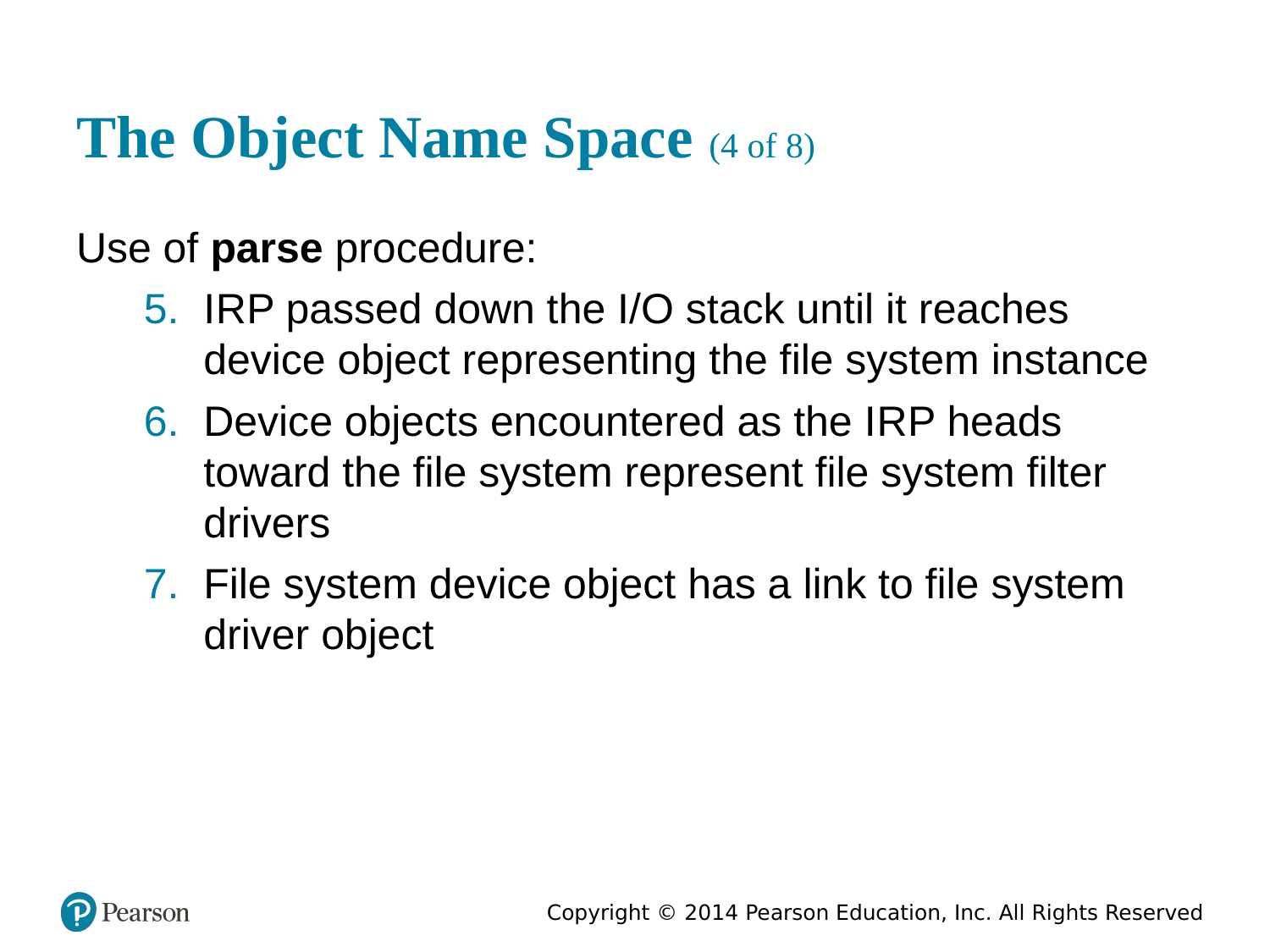

# The Object Name Space (4 of 8)
Use of parse procedure:
I R P passed down the I/O stack until it reaches device object representing the file system instance
Device objects encountered as the I R P heads toward the file system represent file system filter drivers
File system device object has a link to file system driver object